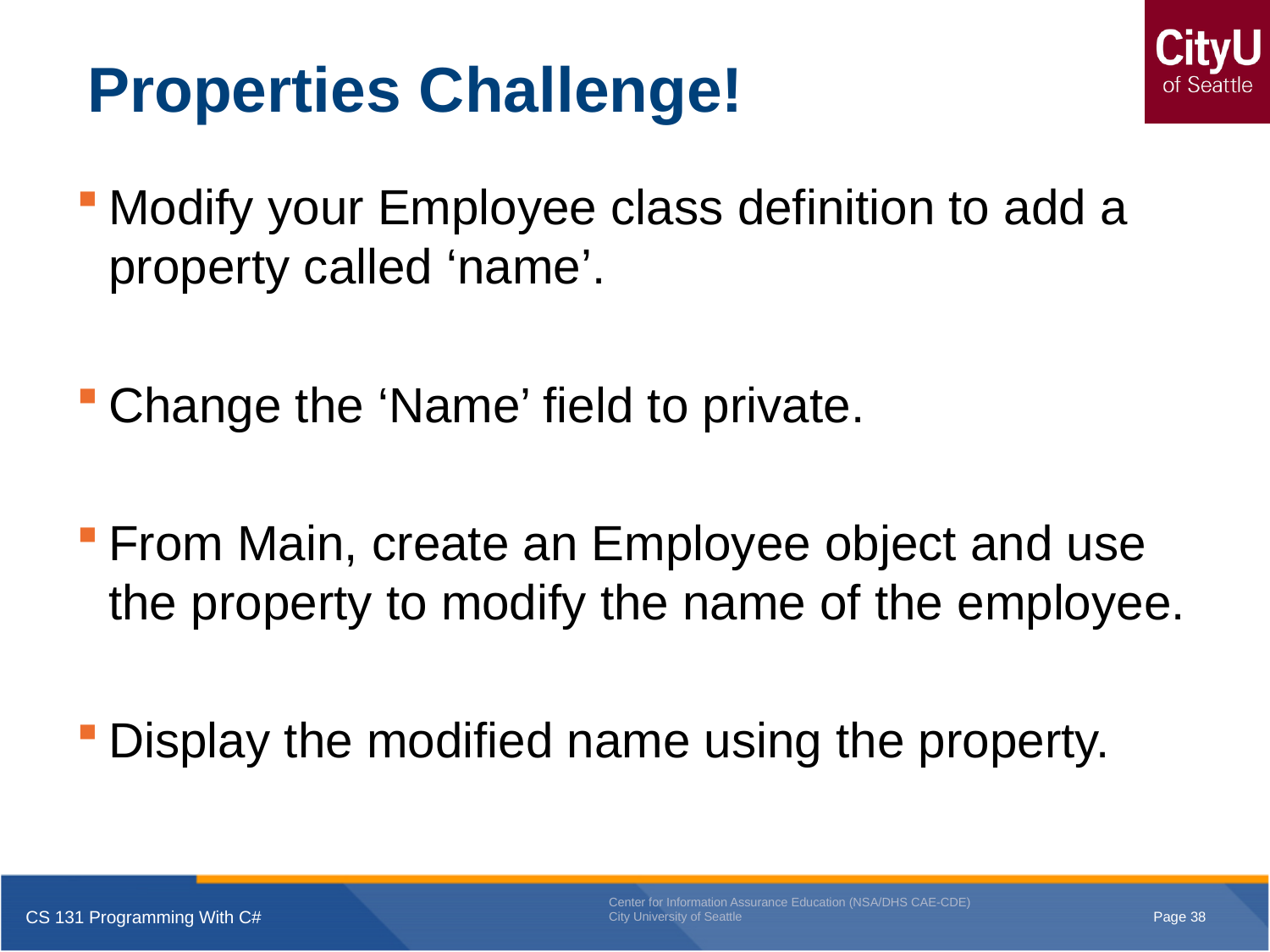

# Properties Challenge!
Modify your Employee class definition to add a property called ‘name’.

Change the ‘Name’ field to private.

From Main, create an Employee object and use the property to modify the name of the employee.

Display the modified name using the property.